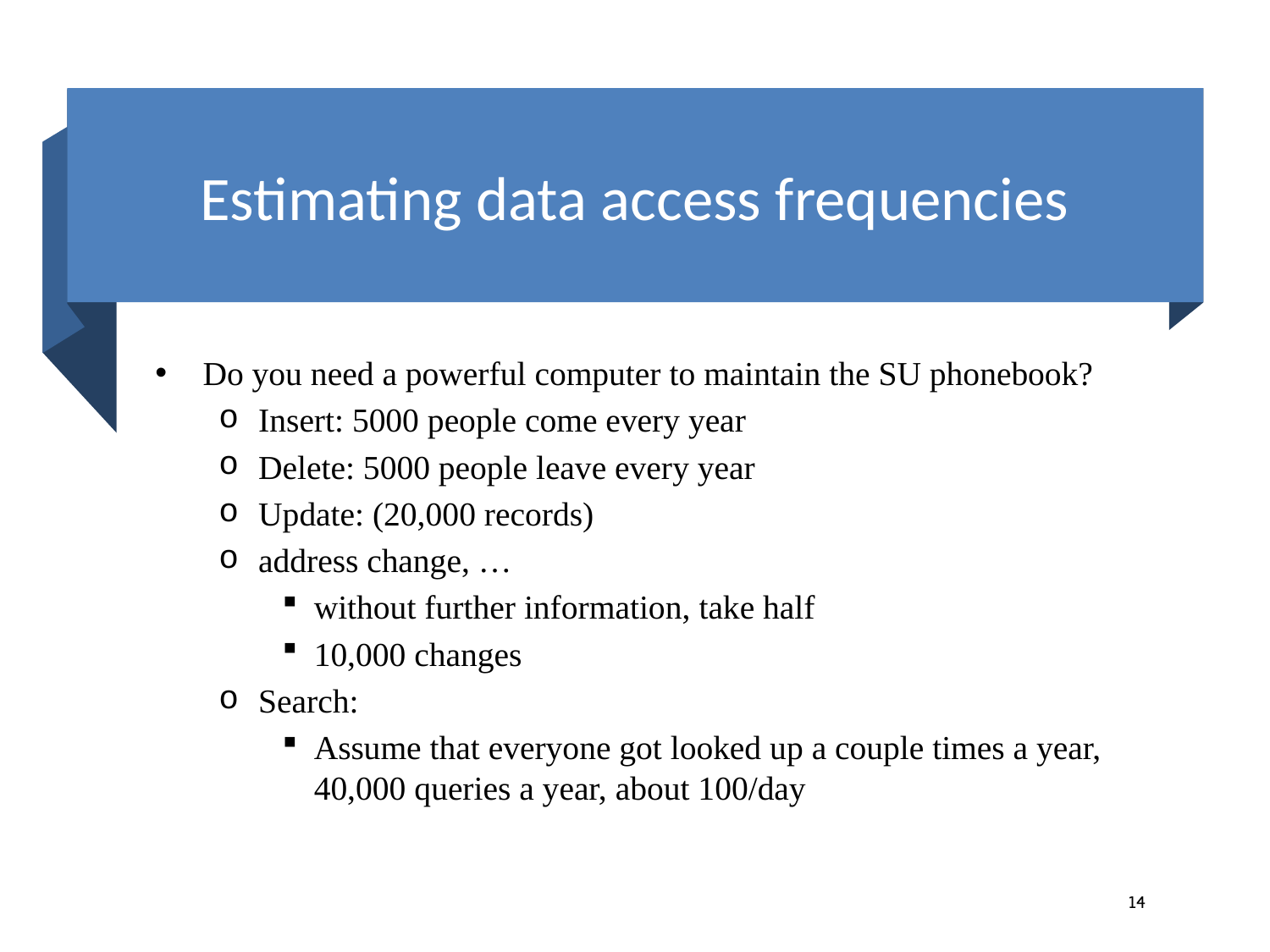

# Estimating data access frequencies

Do you need a powerful computer to maintain the SU phonebook?
Insert: 5000 people come every year
Delete: 5000 people leave every year
Update: (20,000 records)
address change, …
without further information, take half
10,000 changes
Search:
Assume that everyone got looked up a couple times a year, 40,000 queries a year, about 100/day

14